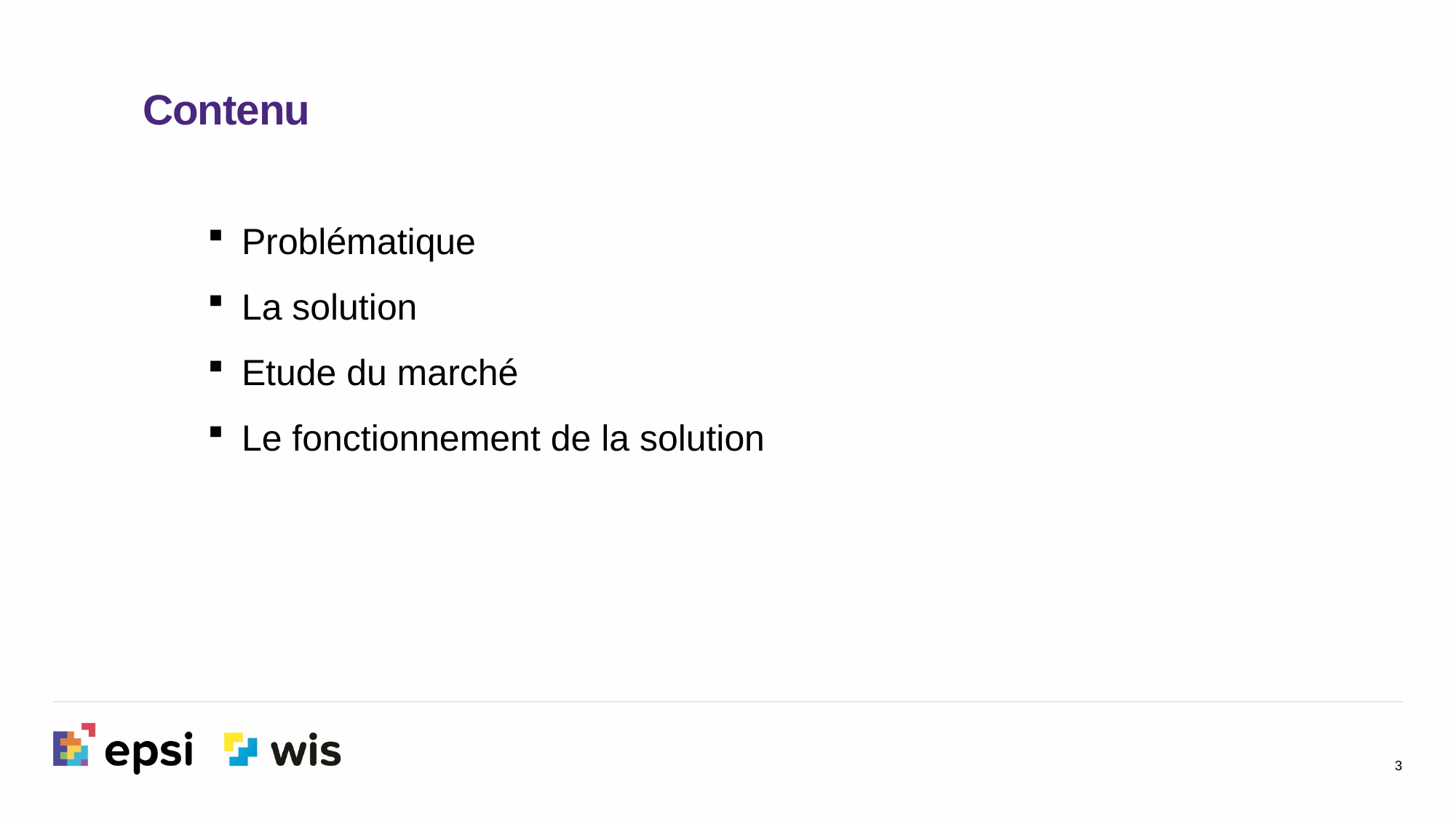

Contenu
Problématique
La solution
Etude du marché
Le fonctionnement de la solution
3